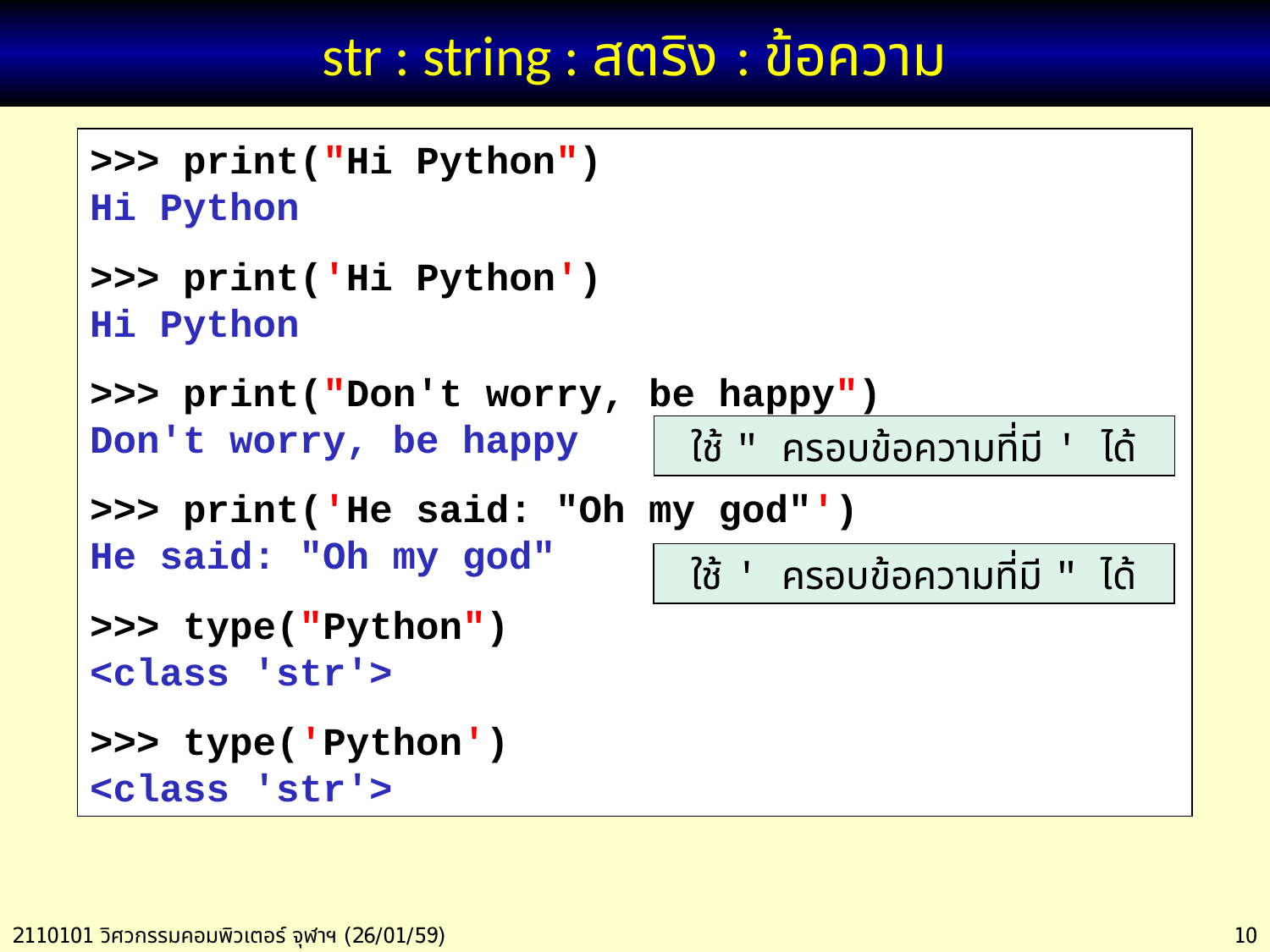

# str : string : สตริง : ข้อความ
>>> print("Hi Python")
Hi Python
>>> print('Hi Python')
Hi Python
>>> print("Don't worry, be happy")
Don't worry, be happy
>>> print('He said: "Oh my god"')
He said: "Oh my god"
>>> type("Python")
<class 'str'>
>>> type('Python')
<class 'str'>
ใช้ " ครอบข้อความที่มี ' ได้
ใช้ ' ครอบข้อความที่มี " ได้